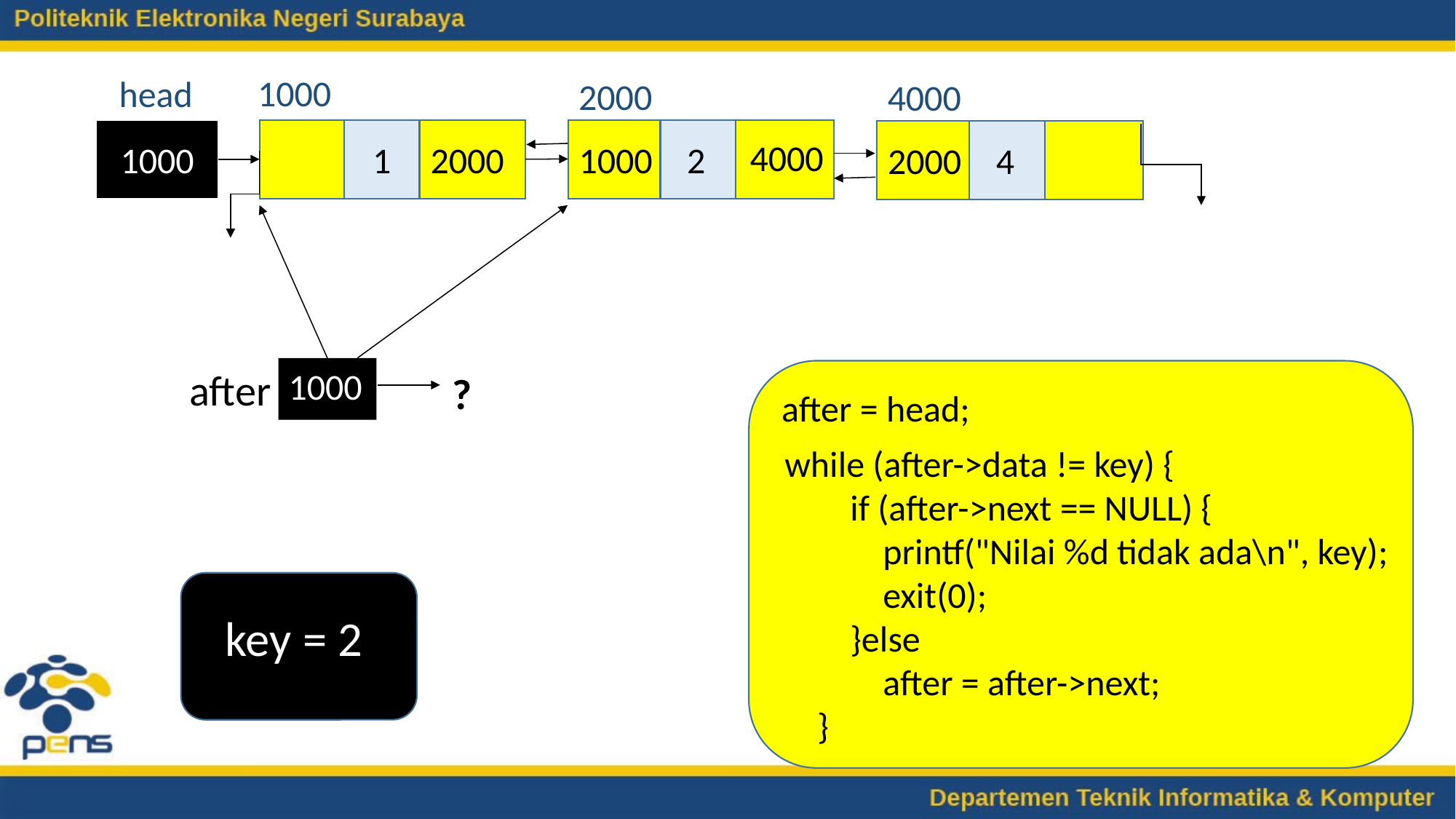

1000
head
2000
4000
1000

1

4000
2
1000
2000
4
2000
1000

after

?
after = head;

while (after->data != key) {
        if (after->next == NULL) {
            printf("Nilai %d tidak ada\n", key);
            exit(0);
        }else
            after = after->next;
    }

key = 2